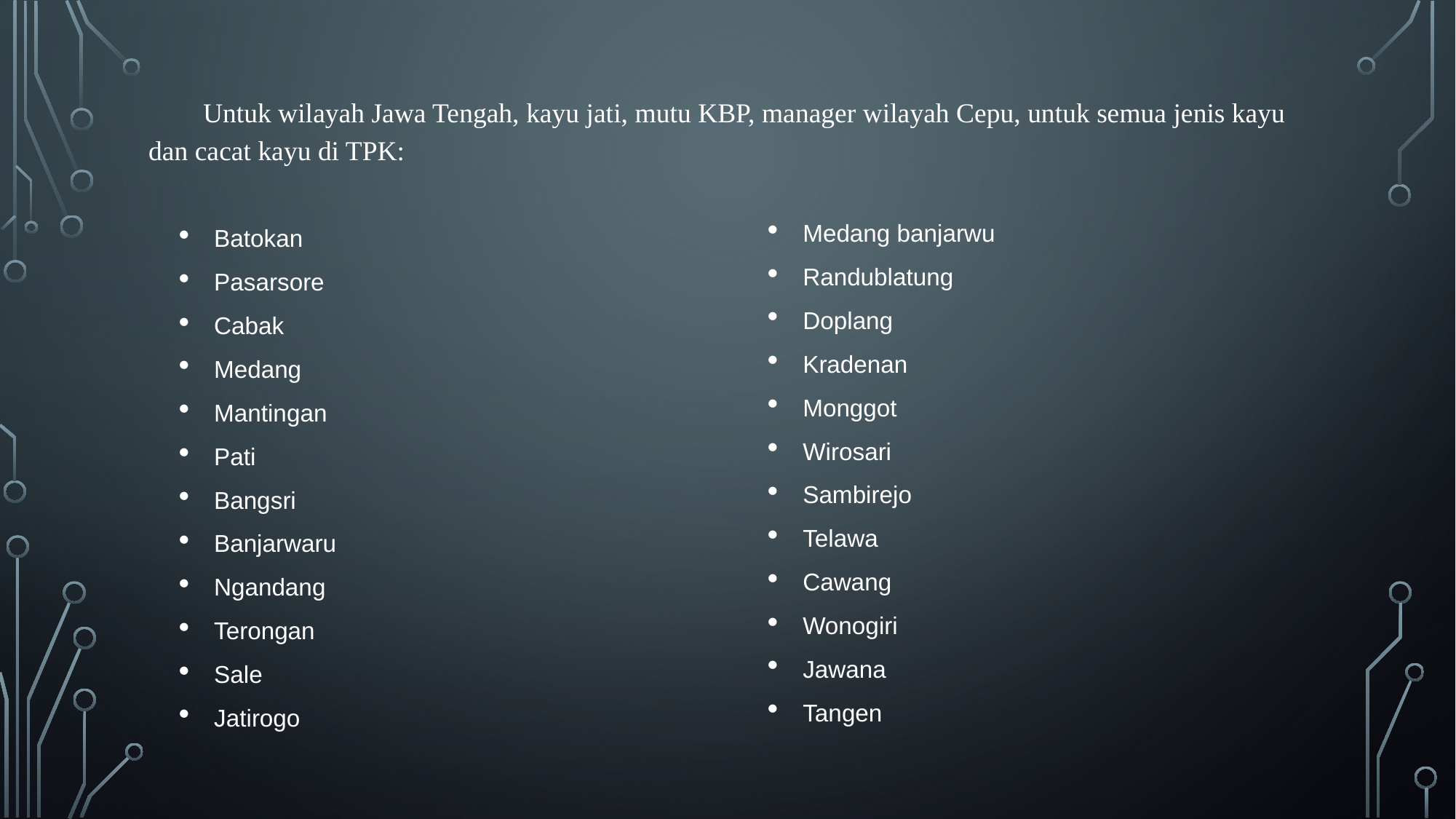

Untuk wilayah Jawa Tengah, kayu jati, mutu KBP, manager wilayah Cepu, untuk semua jenis kayu dan cacat kayu di TPK:
Medang banjarwu
Randublatung
Doplang
Kradenan
Monggot
Wirosari
Sambirejo
Telawa
Cawang
Wonogiri
Jawana
Tangen
Batokan
Pasarsore
Cabak
Medang
Mantingan
Pati
Bangsri
Banjarwaru
Ngandang
Terongan
Sale
Jatirogo